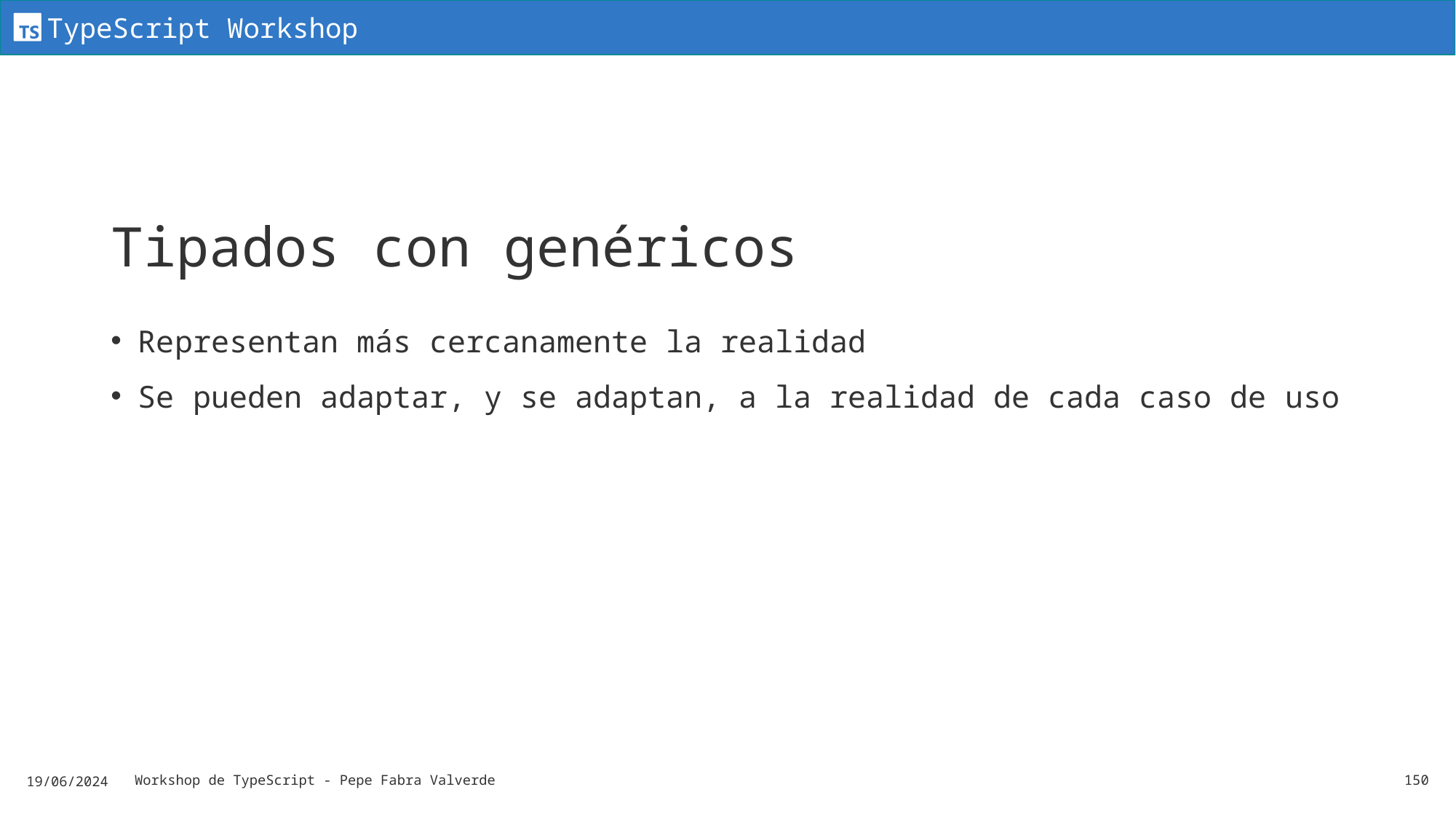

# Tipados con genéricos
Representan más cercanamente la realidad
Se pueden adaptar, y se adaptan, a la realidad de cada caso de uso
19/06/2024
Workshop de TypeScript - Pepe Fabra Valverde
150